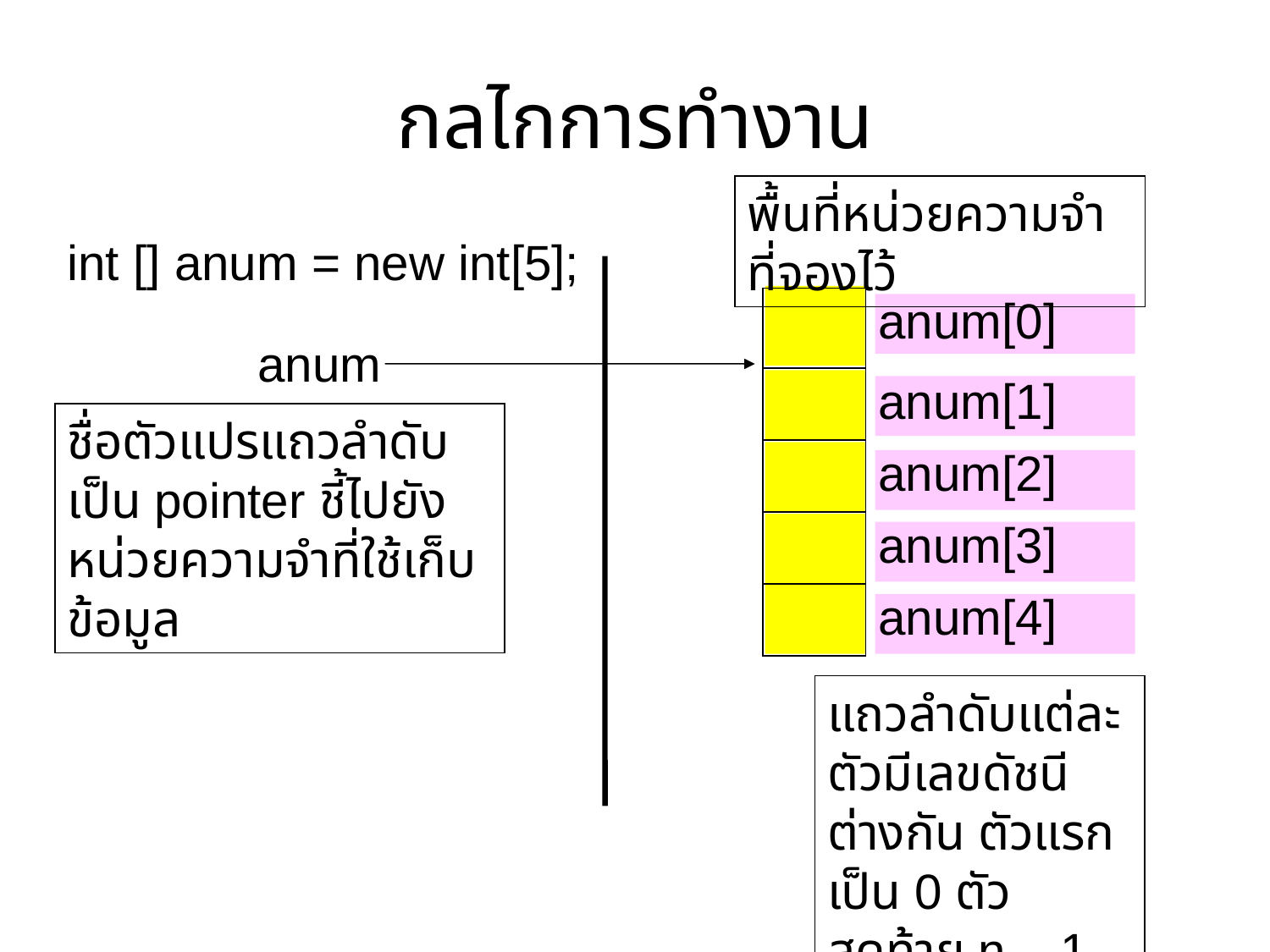

# กลไกการทำงาน
พื้นที่หน่วยความจำที่จองไว้
int [] anum = new int[5];

|  | anum[0] |
| --- | --- |
|  | anum[1] |
|  | anum[2] |
|  | anum[3] |
|  | anum[4] |

anum

ชื่อตัวแปรแถวลำดับเป็น pointer ชี้ไปยังหน่วยความจำที่ใช้เก็บข้อมูล

แถวลำดับแต่ละตัวมีเลขดัชนีต่างกัน ตัวแรก เป็น 0 ตัวสุดท้าย n – 1